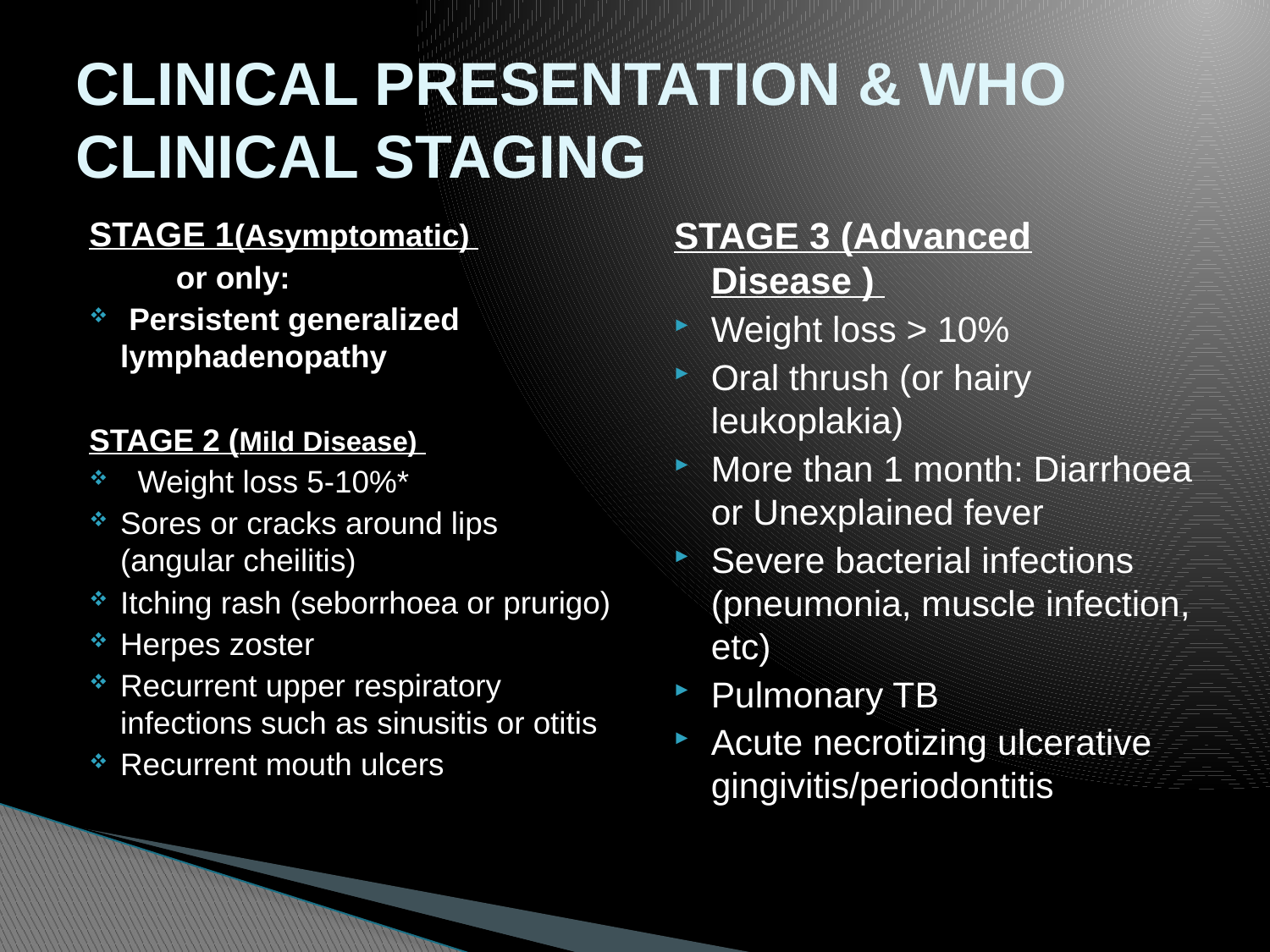

# CLINICAL PRESENTATION & WHO CLINICAL STAGING
STAGE 1(Asymptomatic)
          or only:
 Persistent generalized lymphadenopathy

STAGE 2 (Mild Disease)
  Weight loss 5-10%*
Sores or cracks around lips (angular cheilitis)
Itching rash (seborrhoea or prurigo)
Herpes zoster
Recurrent upper respiratory infections such as sinusitis or otitis
Recurrent mouth ulcers

STAGE 3 (Advanced Disease )
Weight loss > 10%
Oral thrush (or hairy leukoplakia)
More than 1 month: Diarrhoea or Unexplained fever
Severe bacterial infections (pneumonia, muscle infection, etc)
Pulmonary TB
Acute necrotizing ulcerative gingivitis/periodontitis